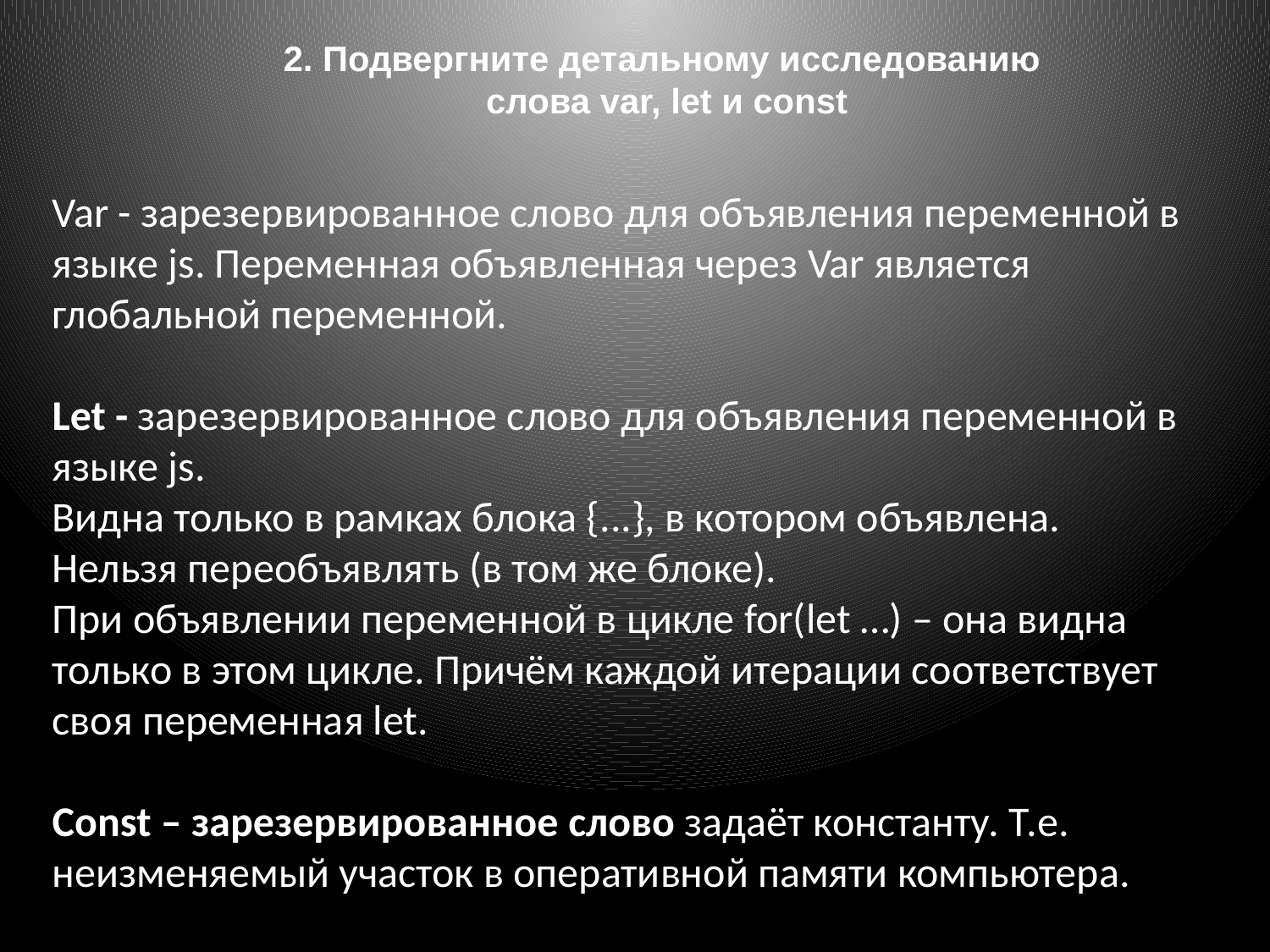

2. Подвергните детальному исследованию
слова var, let и const
Var - зарезервированное слово для объявления переменной в языке js. Переменная объявленная через Var является глобальной переменной.

Let - зарезервированное слово для объявления переменной в языке js.
Видна только в рамках блока {...}, в котором объявлена.
Нельзя переобъявлять (в том же блоке).
При объявлении переменной в цикле for(let …) – она видна только в этом цикле. Причём каждой итерации соответствует своя переменная let.

Сonst – зарезервированное слово задаёт константу. Т.е. неизменяемый участок в оперативной памяти компьютера.